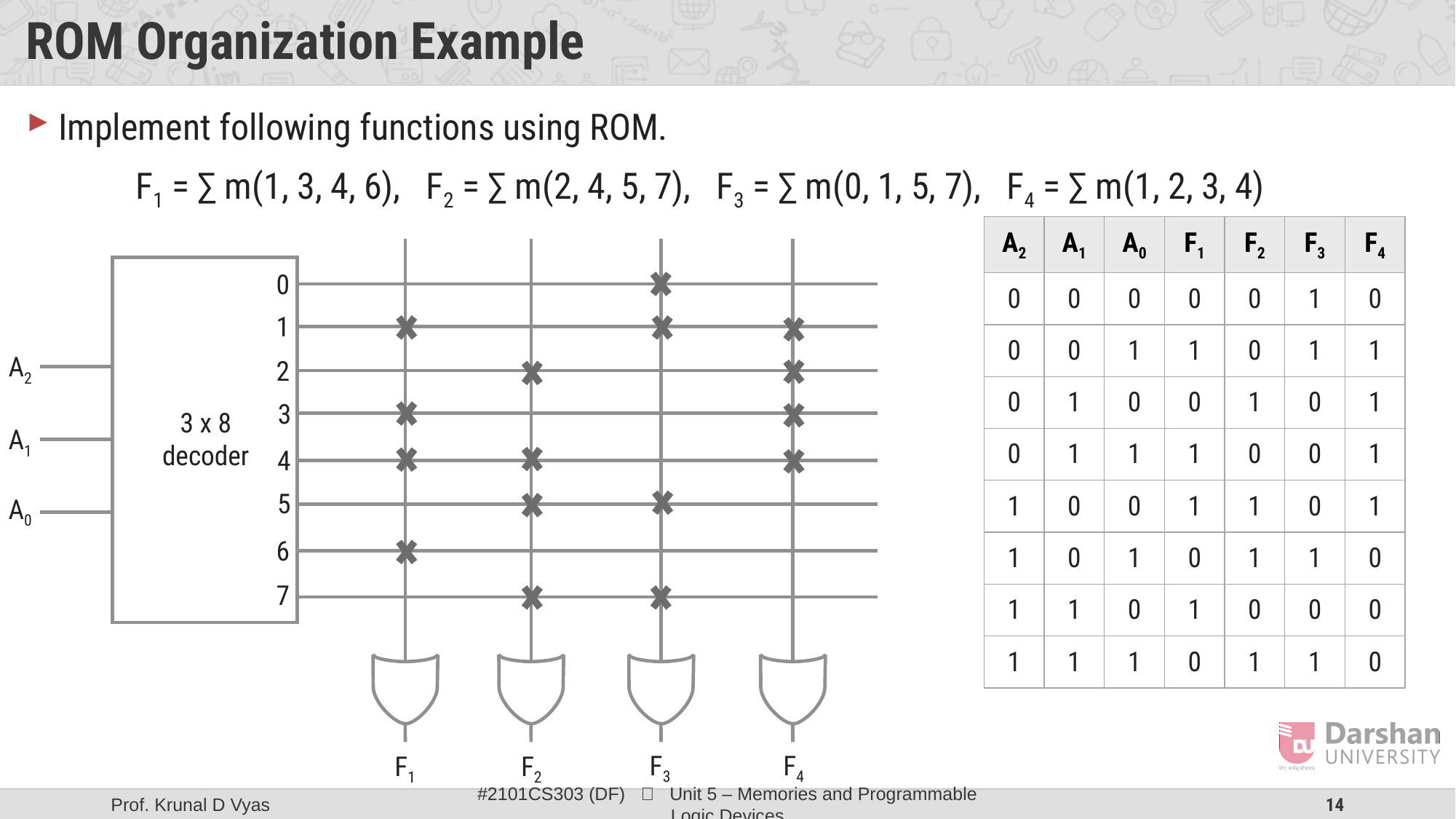

# ROM Organization Example
Implement following functions using ROM.
	F1 = ∑ m(1, 3, 4, 6),   F2 = ∑ m(2, 4, 5, 7),   F3 = ∑ m(0, 1, 5, 7),   F4 = ∑ m(1, 2, 3, 4)

| A2 | A1 | A0 | F1 | F2 | F3 | F4 |
| --- | --- | --- | --- | --- | --- | --- |
| 0 | 0 | 0 | 0 | 0 | 1 | 0 |
| 0 | 0 | 1 | 1 | 0 | 1 | 1 |
| 0 | 1 | 0 | 0 | 1 | 0 | 1 |
| 0 | 1 | 1 | 1 | 0 | 0 | 1 |
| 1 | 0 | 0 | 1 | 1 | 0 | 1 |
| 1 | 0 | 1 | 0 | 1 | 1 | 0 |
| 1 | 1 | 0 | 1 | 0 | 0 | 0 |
| 1 | 1 | 1 | 0 | 1 | 1 | 0 |

0

1

A2
2

3

3 x 8
decoder
A1
4

5

A0
6

7

F4
F3
F1
F2